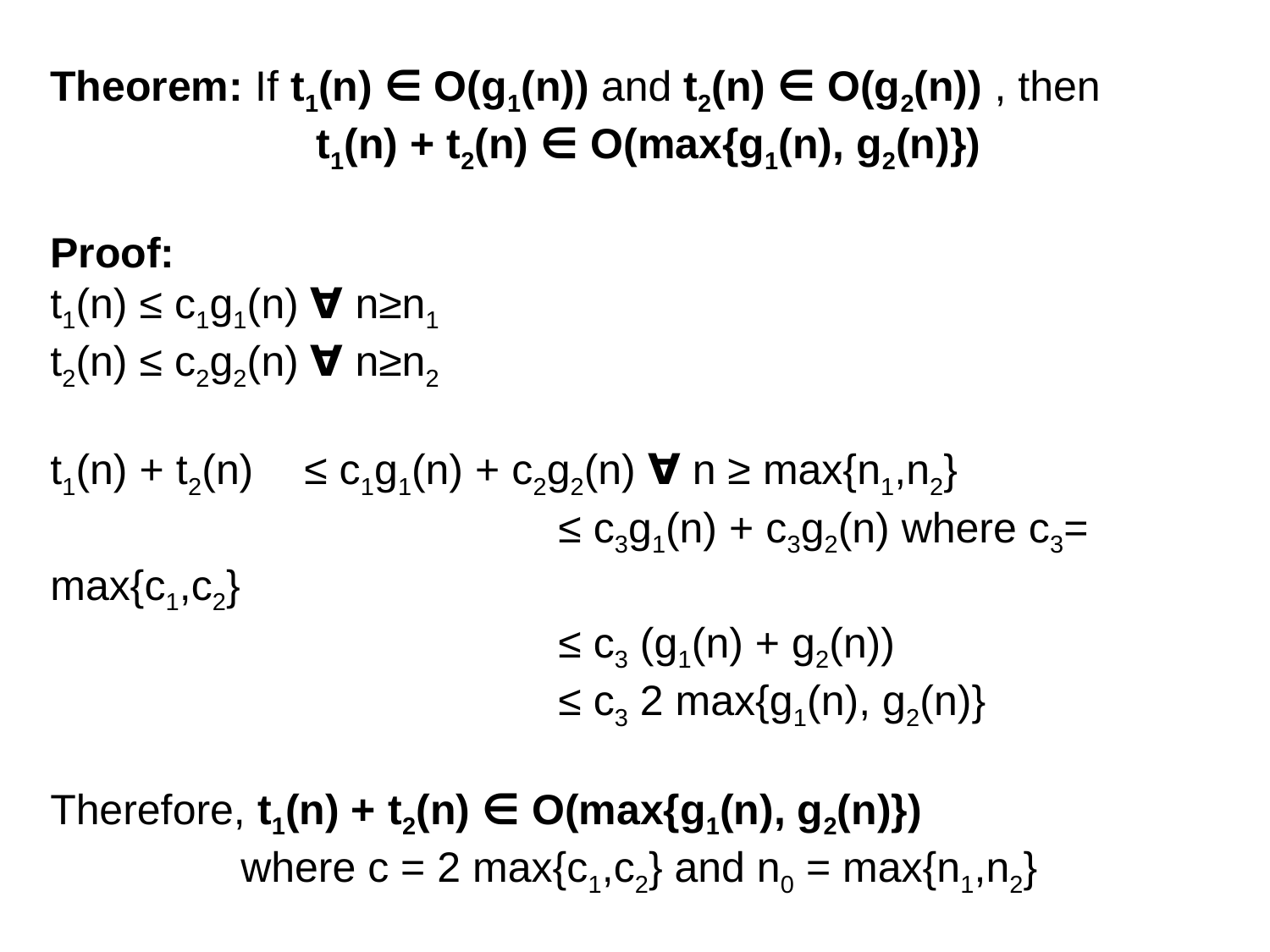

Theorem: If t1(n) ∈ O(g1(n)) and t2(n) ∈ O(g2(n)) , then
            	 t1(n) + t2(n) ∈ O(max{g1(n), g2(n)})

Proof:
t1(n) ≤ c1g1(n) ∀ n≥n1
t2(n) ≤ c2g2(n) ∀ n≥n2

t1(n) + t2(n) 	≤ c1g1(n) + c2g2(n) ∀ n ≥ max{n1,n2}
				≤ c3g1(n) + c3g2(n) where c3= max{c1,c2}
				≤ c3 (g1(n) + g2(n))
				≤ c3 2 max{g1(n), g2(n)}

Therefore, t1(n) + t2(n) ∈ O(max{g1(n), g2(n)})
where c = 2 max{c1,c2} and n0 = max{n1,n2}